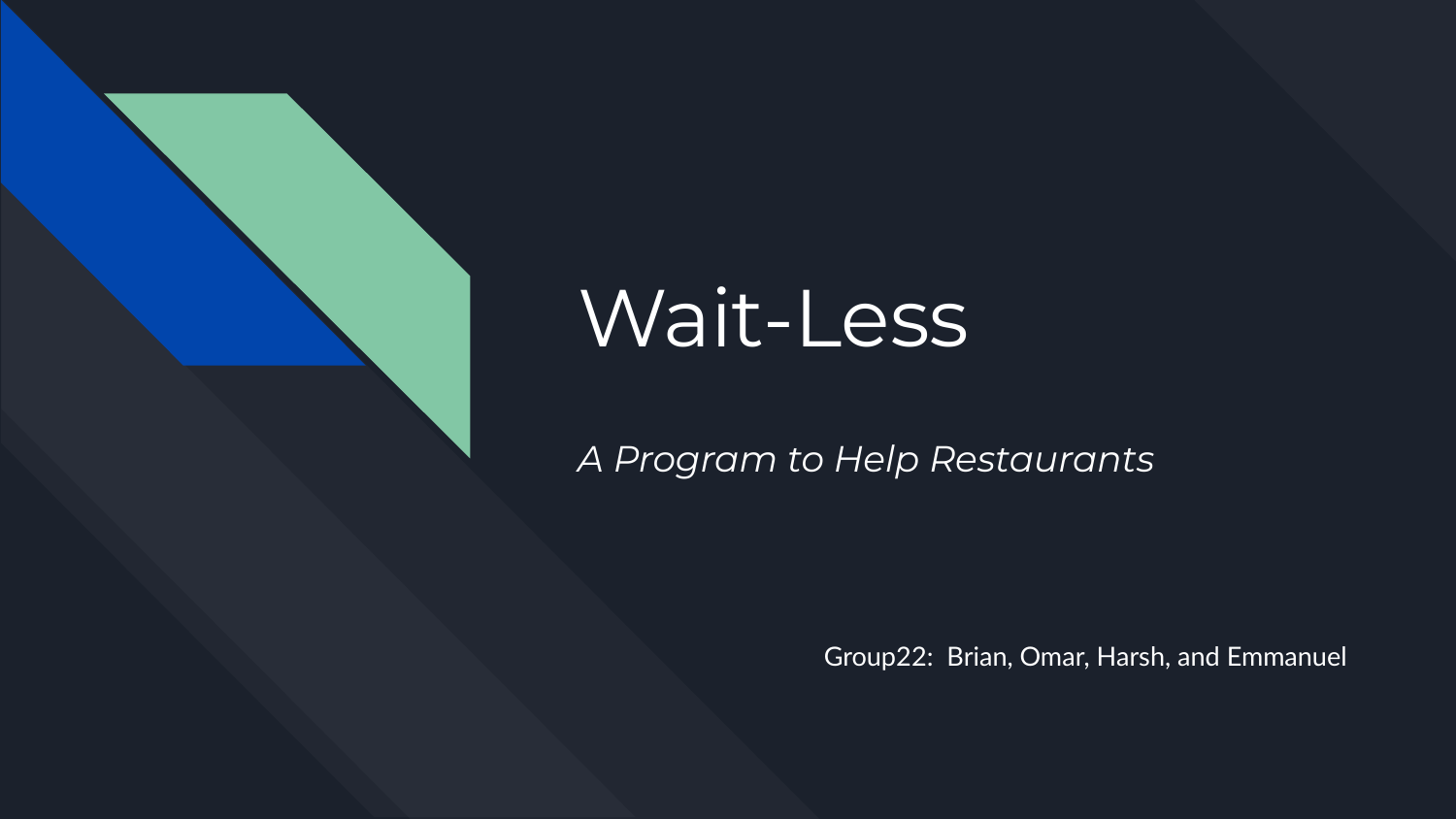

# Wait-Less

A Program to Help Restaurants
Group22:  Brian, Omar, Harsh, and Emmanuel